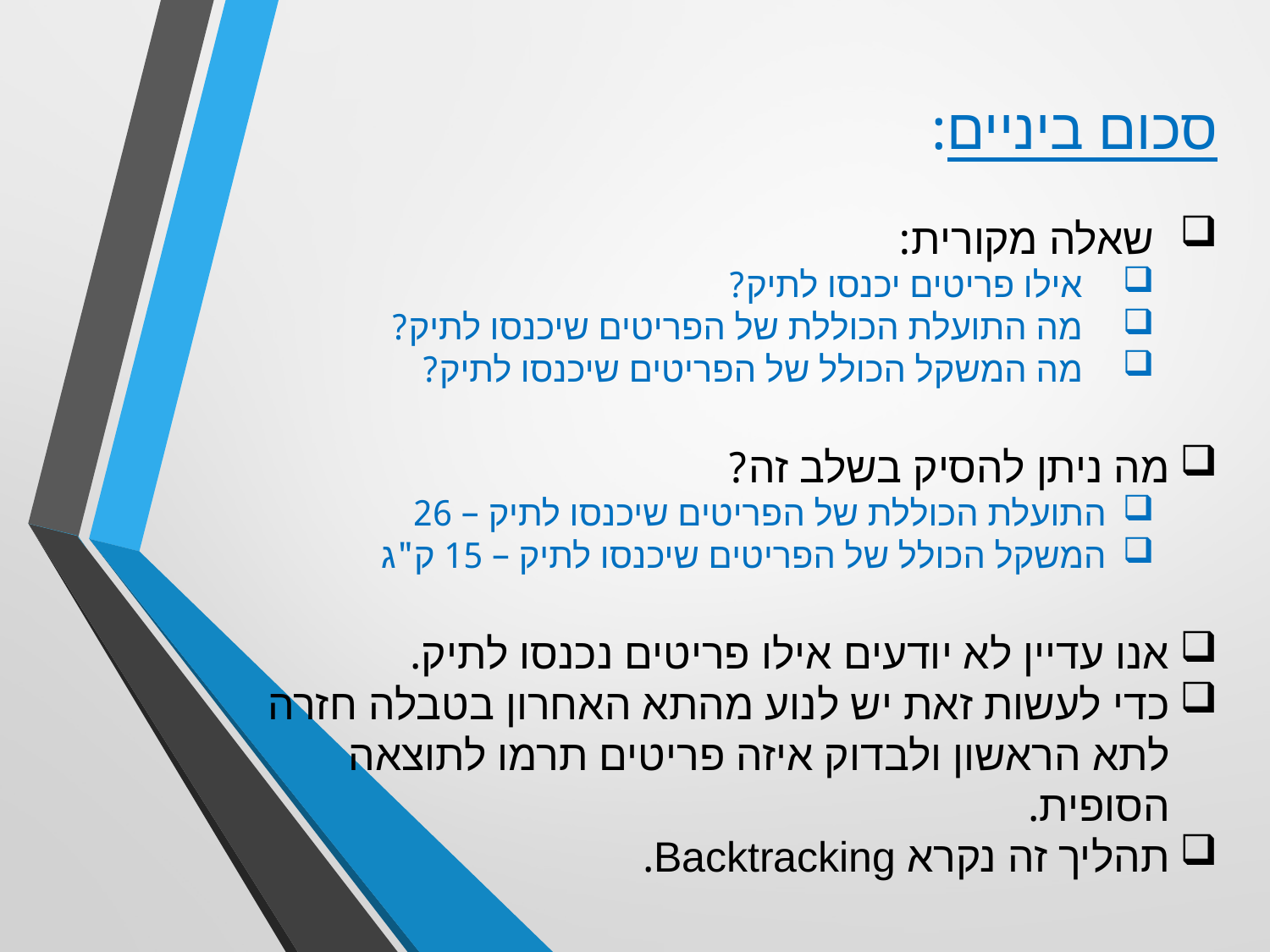

סכום ביניים:

שאלה מקורית:
אילו פריטים יכנסו לתיק?
מה התועלת הכוללת של הפריטים שיכנסו לתיק?
מה המשקל הכולל של הפריטים שיכנסו לתיק?

מה ניתן להסיק בשלב זה?
התועלת הכוללת של הפריטים שיכנסו לתיק – 26
המשקל הכולל של הפריטים שיכנסו לתיק – 15 ק"ג

אנו עדיין לא יודעים אילו פריטים נכנסו לתיק.
כדי לעשות זאת יש לנוע מהתא האחרון בטבלה חזרה לתא הראשון ולבדוק איזה פריטים תרמו לתוצאה הסופית.
תהליך זה נקרא Backtracking.